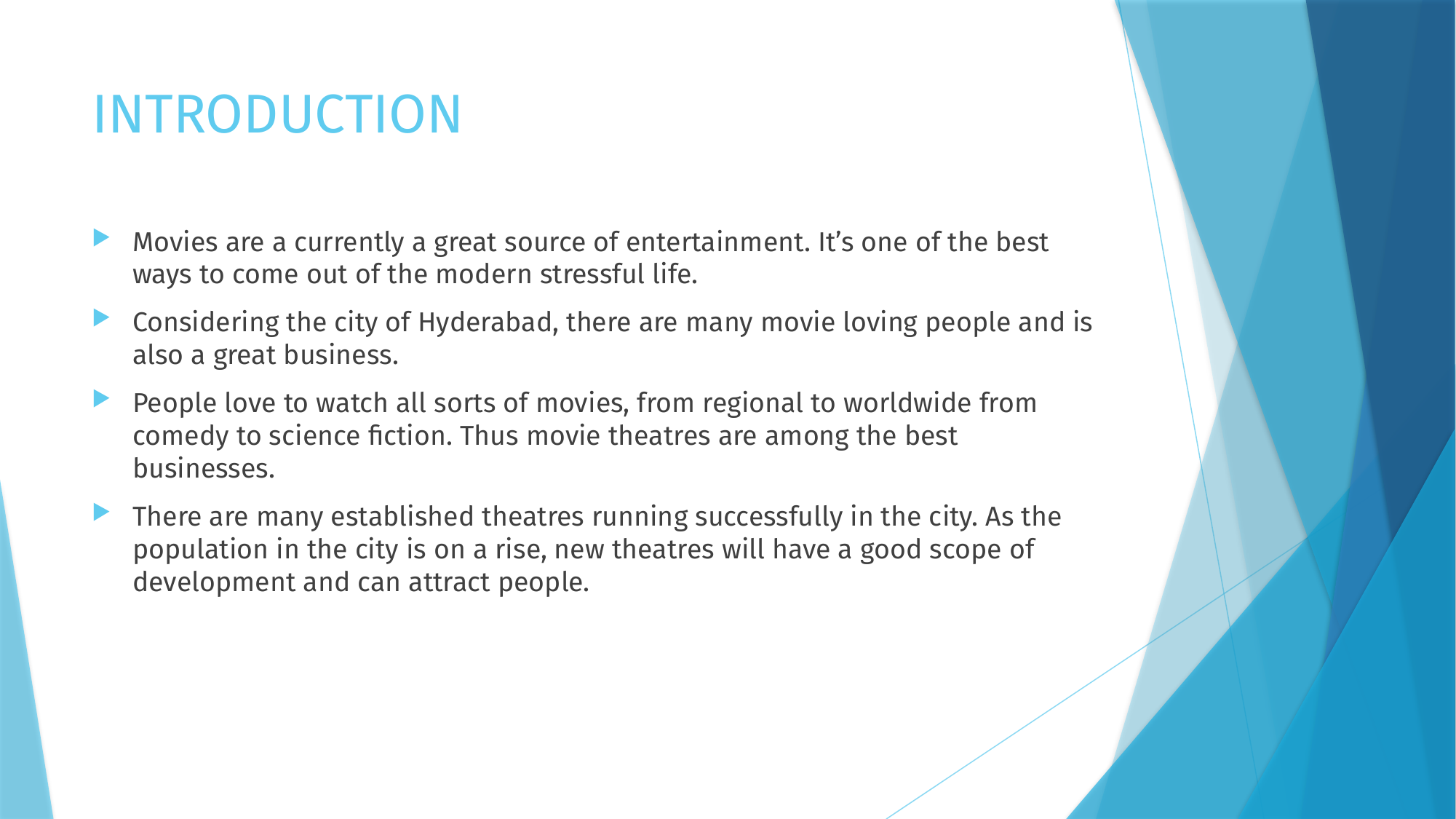

# INTRODUCTION
Movies are a currently a great source of entertainment. It’s one of the best ways to come out of the modern stressful life.
Considering the city of Hyderabad, there are many movie loving people and is also a great business.
People love to watch all sorts of movies, from regional to worldwide from comedy to science fiction. Thus movie theatres are among the best businesses.
There are many established theatres running successfully in the city. As the population in the city is on a rise, new theatres will have a good scope of development and can attract people.